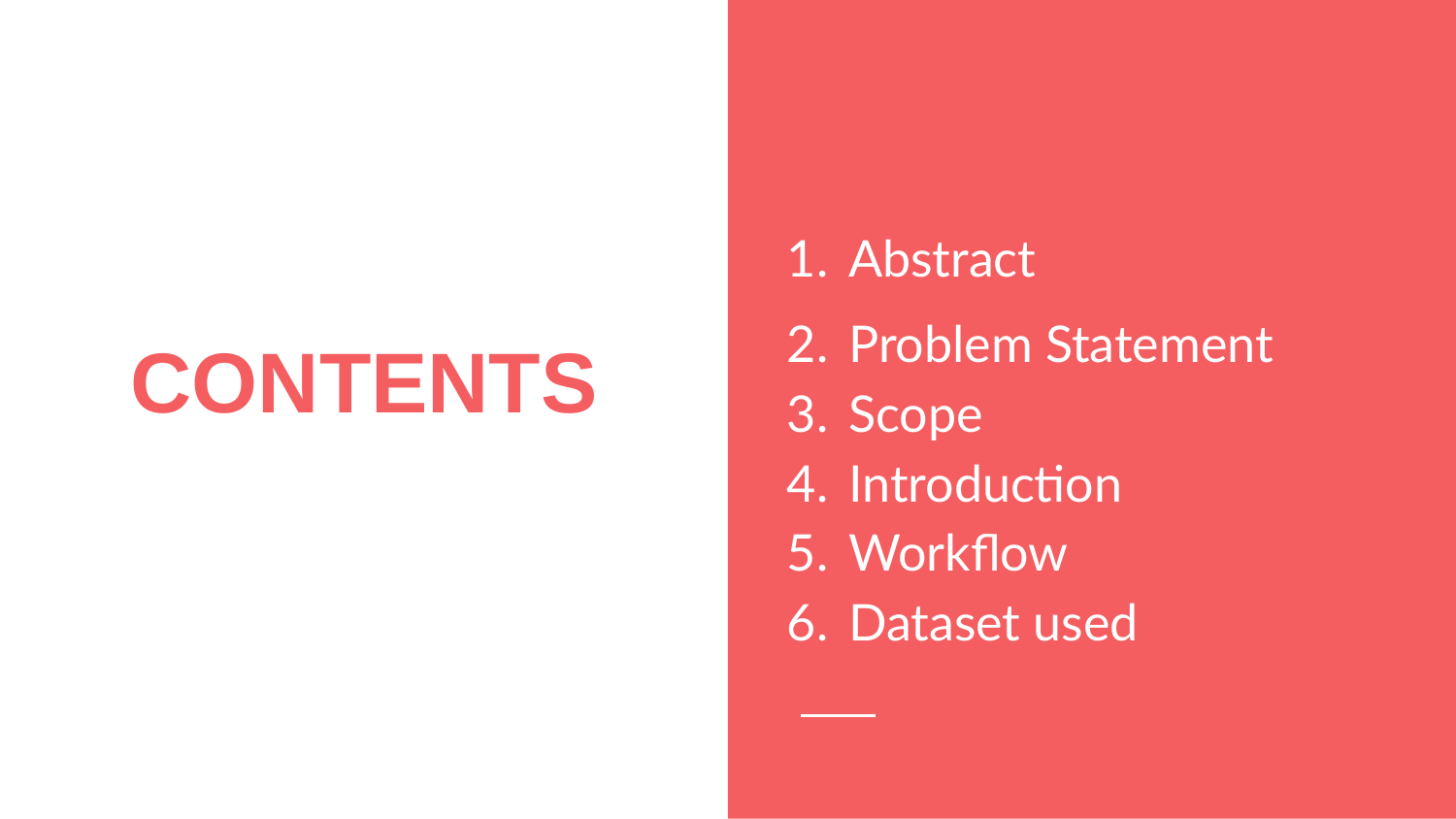

Abstract
Problem Statement
Scope
Introduction
Workflow
Dataset used
# CONTENTS